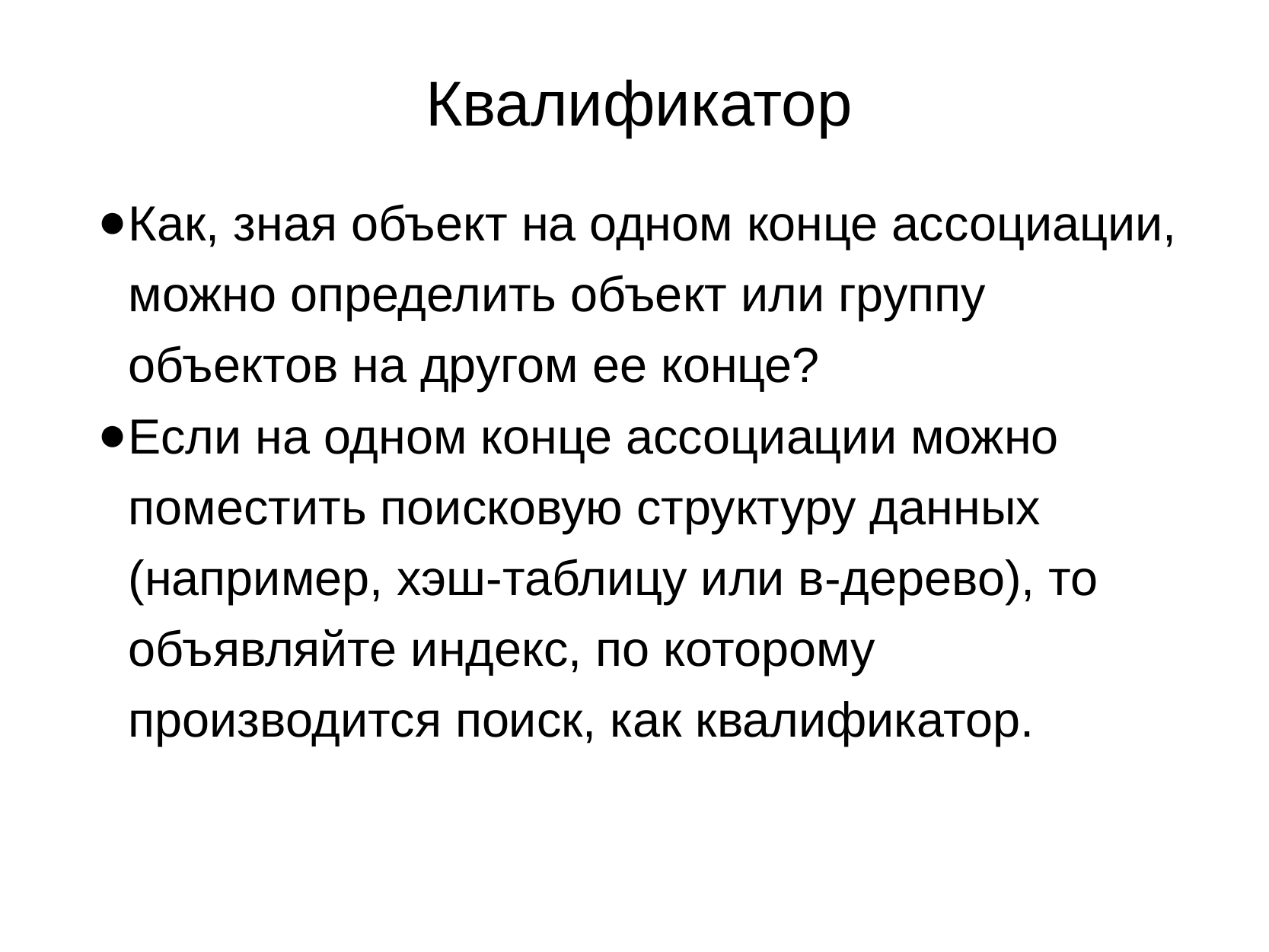

# Квалификатор
Как, зная объект на одном конце ассоциации, можно определить объект или группу объектов на другом ее конце?
Если на одном конце ассоциации можно поместить поисковую структуру данных (например, хэш-таблицу или в-дерево), то объявляйте индекс, по которому производится поиск, как квалификатор.